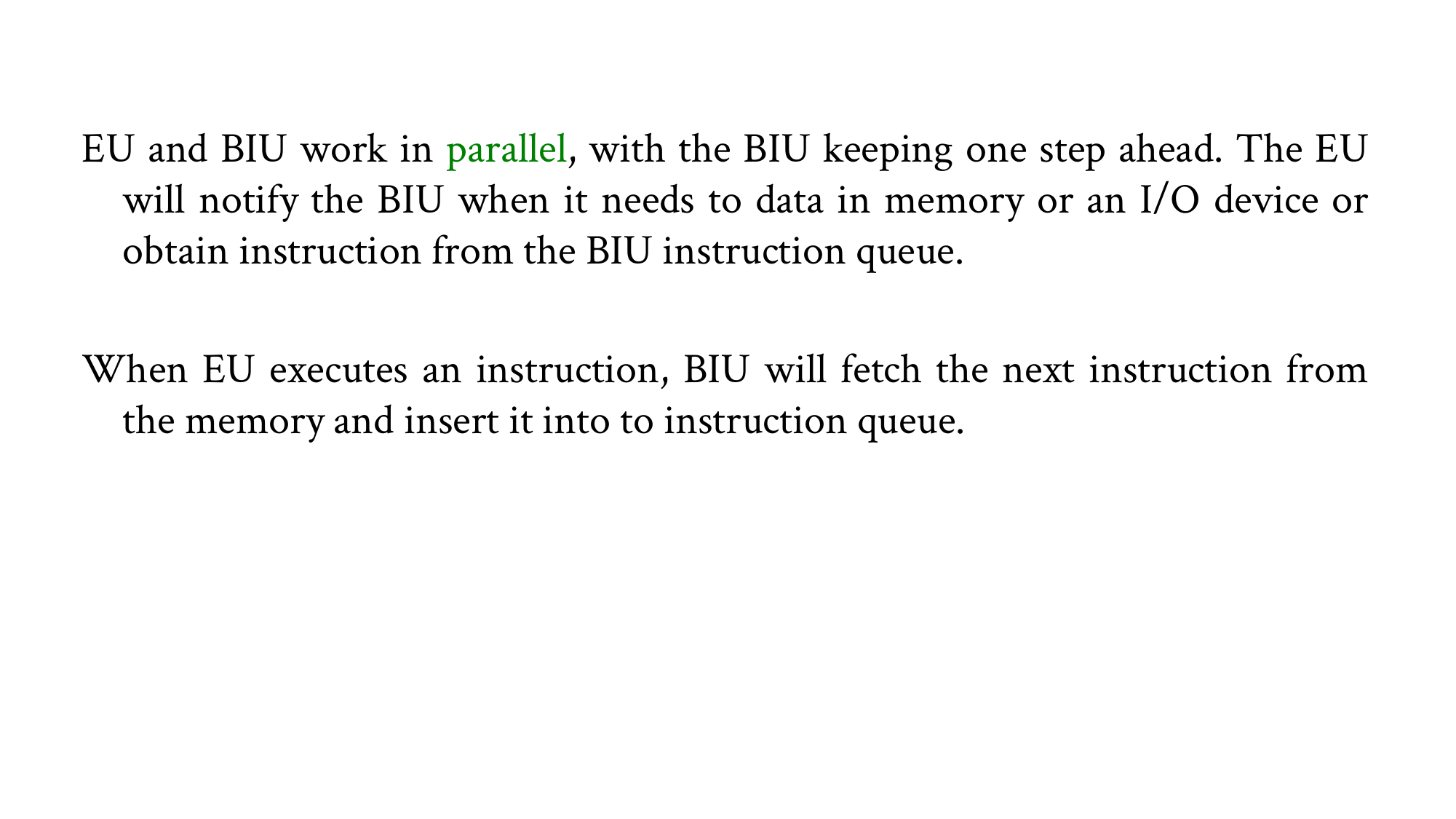

EU and BIU work in parallel, with the BIU keeping one step ahead. The EU will notify the BIU when it needs to data in memory or an I/O device or obtain instruction from the BIU instruction queue.

When EU executes an instruction, BIU will fetch the next instruction from the memory and insert it into to instruction queue.